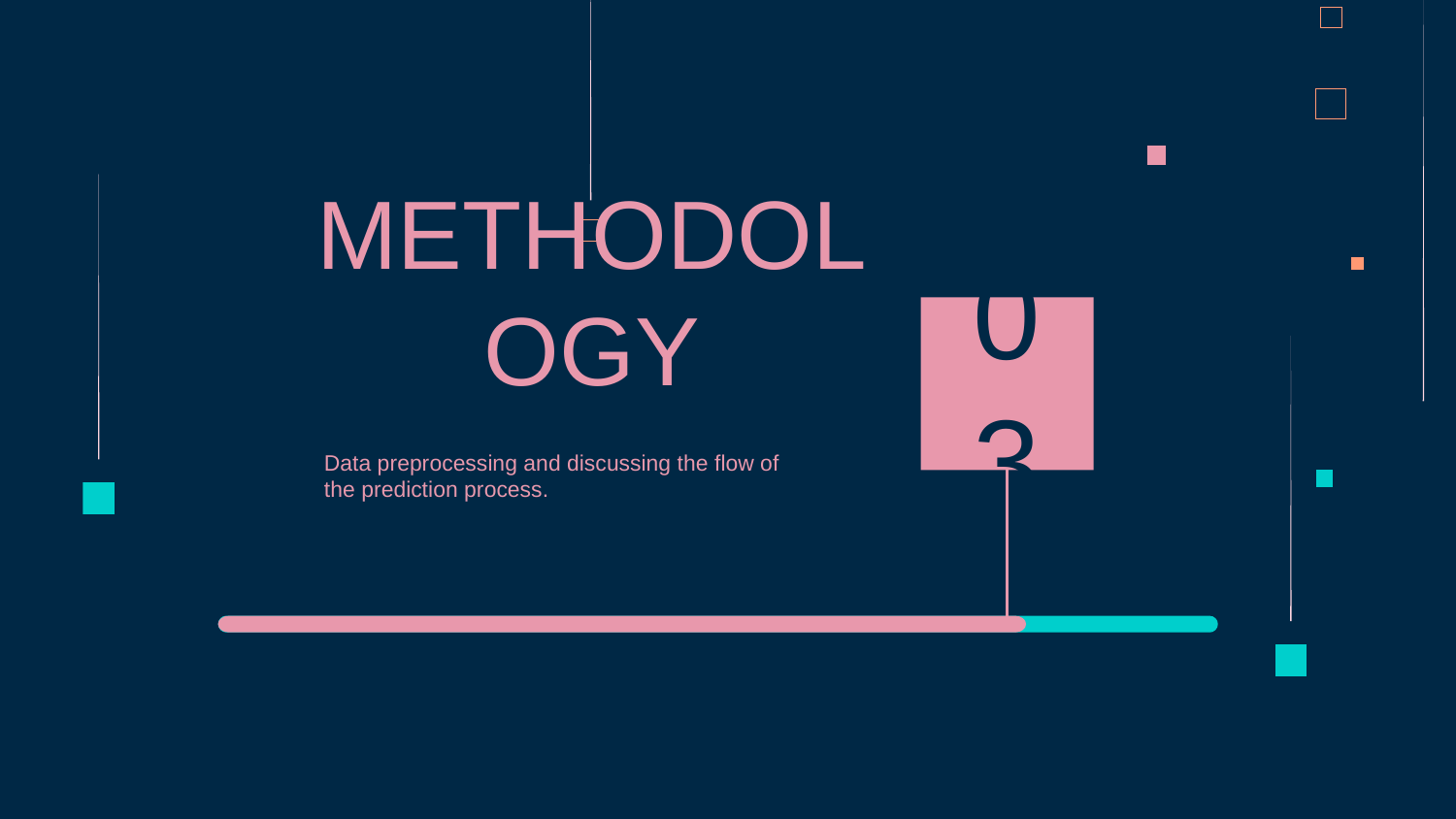

# METHODOLOGY

03
Data preprocessing and discussing the flow of the prediction process.